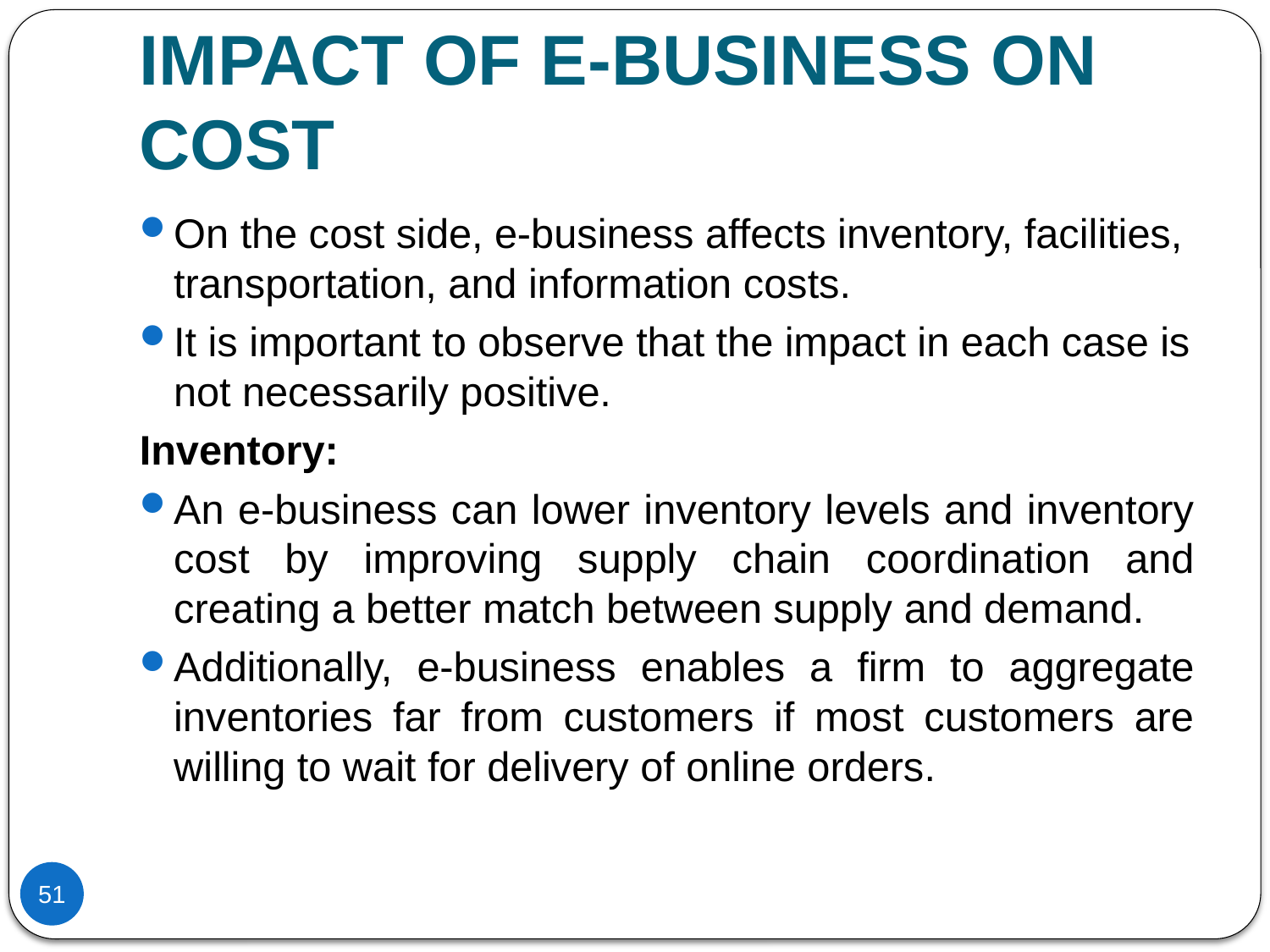

# IMPACT OF E-BUSINESS ON COST
On the cost side, e-business affects inventory, facilities, transportation, and information costs.
It is important to observe that the impact in each case is not necessarily positive.
Inventory:
An e-business can lower inventory levels and inventory cost by improving supply chain coordination and creating a better match between supply and demand.
Additionally, e-business enables a firm to aggregate inventories far from customers if most customers are willing to wait for delivery of online orders.
51